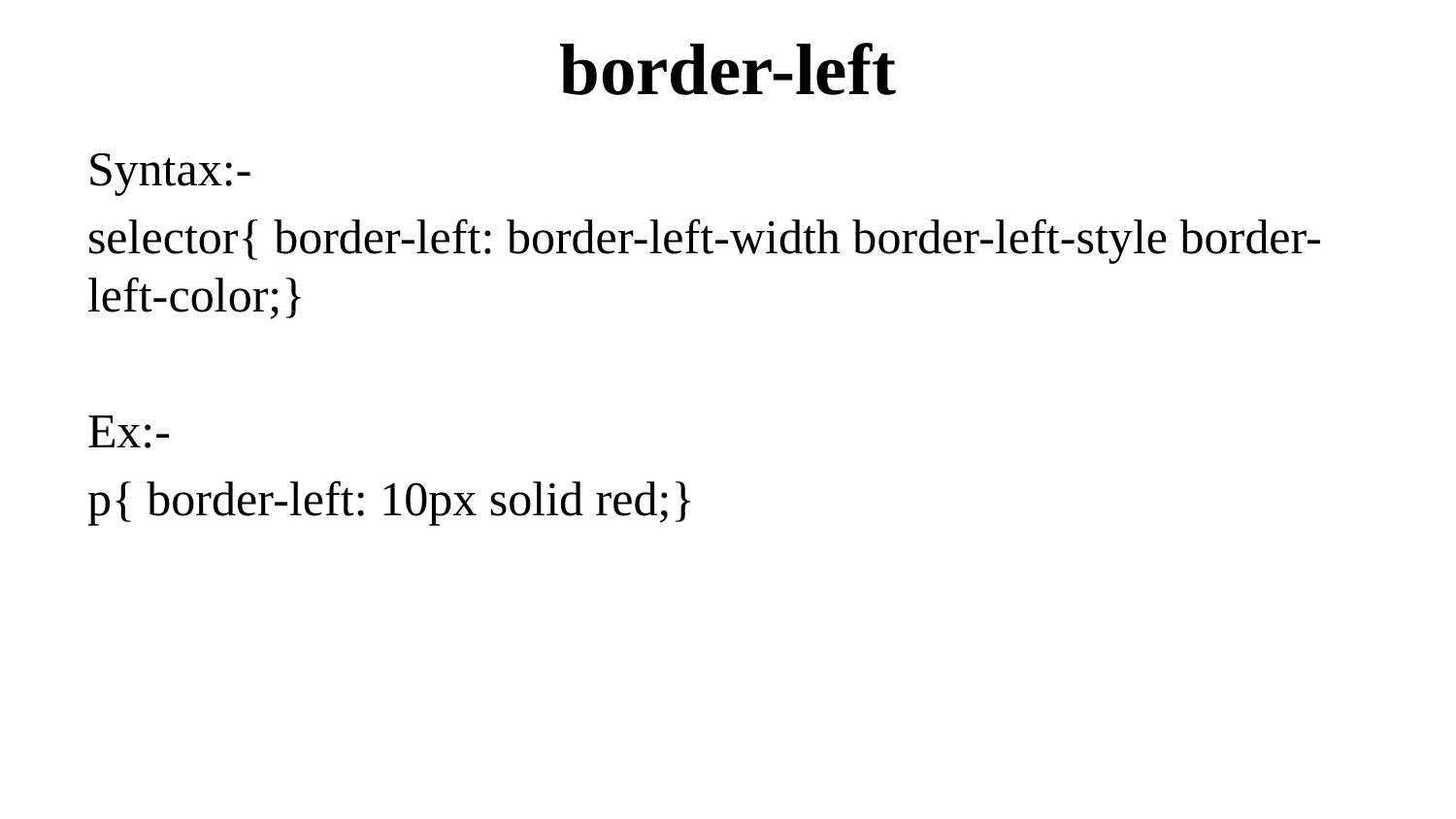

# border-left
Syntax:-
selector{ border-left: border-left-width border-left-style border-left-color;}

Ex:-
p{ border-left: 10px solid red;}